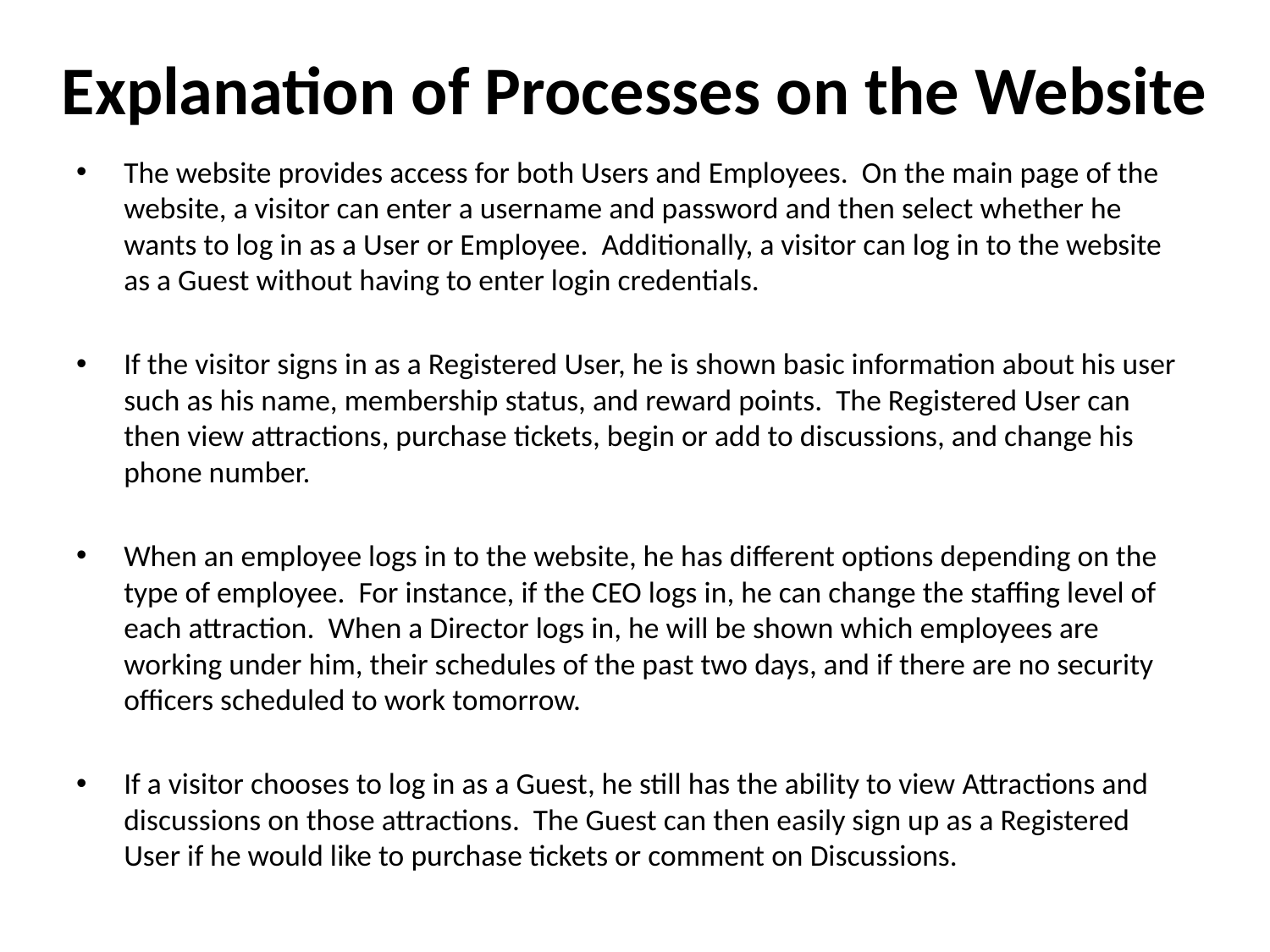

# Explanation of Processes on the Website
The website provides access for both Users and Employees.  On the main page of the website, a visitor can enter a username and password and then select whether he wants to log in as a User or Employee.  Additionally, a visitor can log in to the website as a Guest without having to enter login credentials.

If the visitor signs in as a Registered User, he is shown basic information about his user such as his name, membership status, and reward points.  The Registered User can then view attractions, purchase tickets, begin or add to discussions, and change his phone number.

When an employee logs in to the website, he has different options depending on the type of employee.  For instance, if the CEO logs in, he can change the staffing level of each attraction.  When a Director logs in, he will be shown which employees are working under him, their schedules of the past two days, and if there are no security officers scheduled to work tomorrow.

If a visitor chooses to log in as a Guest, he still has the ability to view Attractions and discussions on those attractions.  The Guest can then easily sign up as a Registered User if he would like to purchase tickets or comment on Discussions.